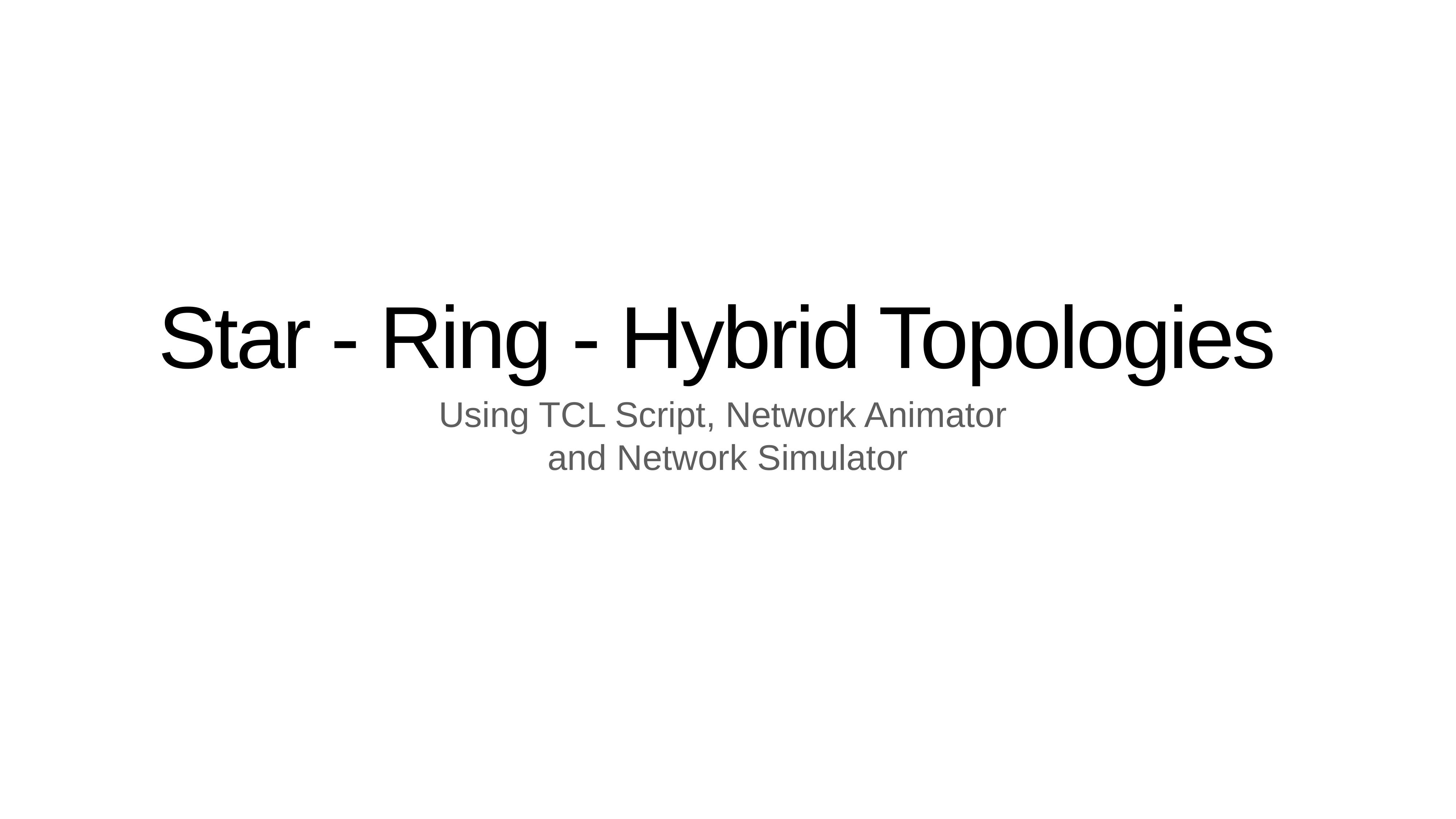

# Star - Ring - Hybrid Topologies
Using TCL Script, Network Animator
and Network Simulator